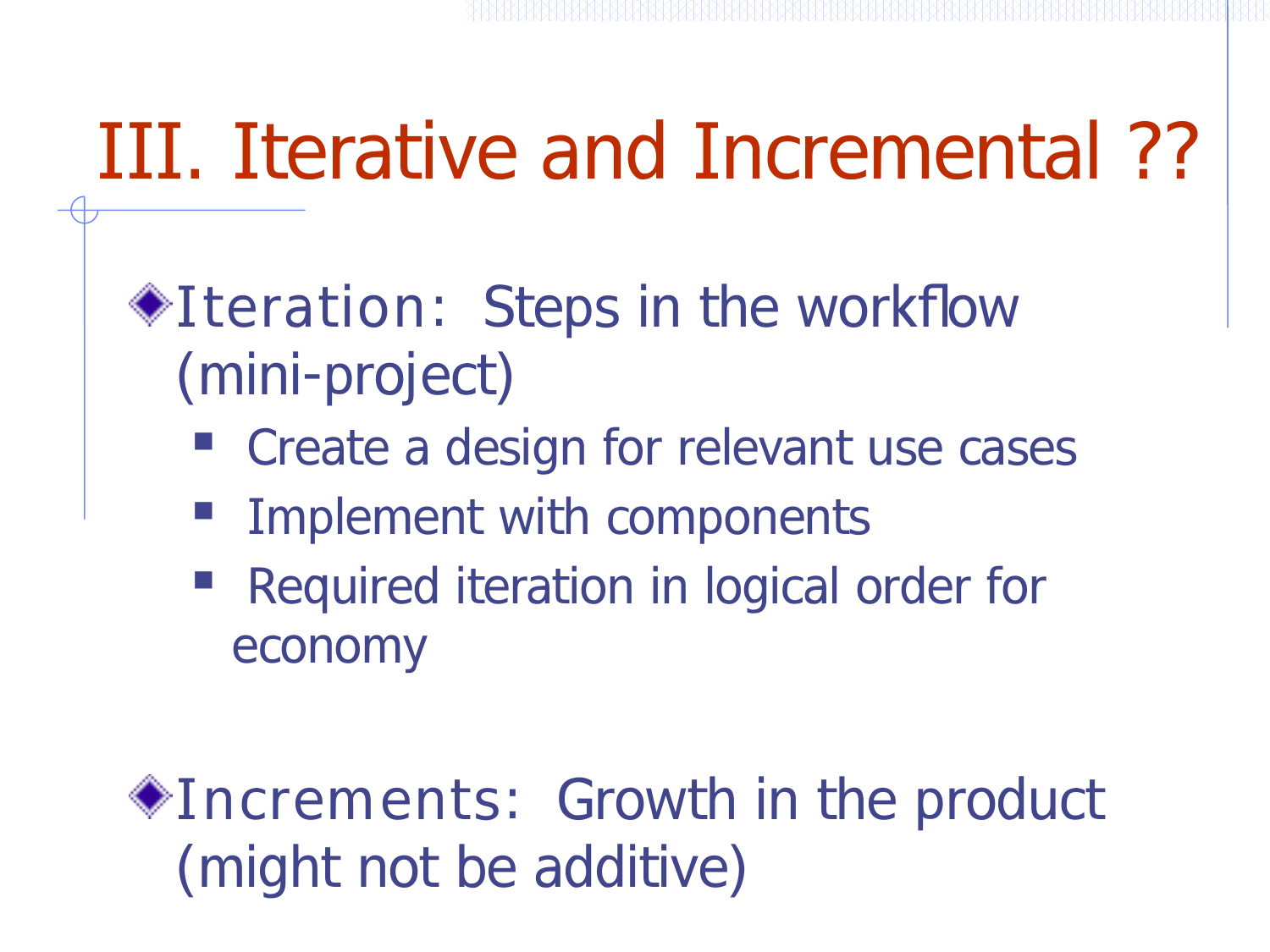

# III. Iterative and Incremental ??
Iteration:  Steps in the workflow (mini-project)
 Create a design for relevant use cases
 Implement with components
 Required iteration in logical order for economy

Increments:  Growth in the product (might not be additive)